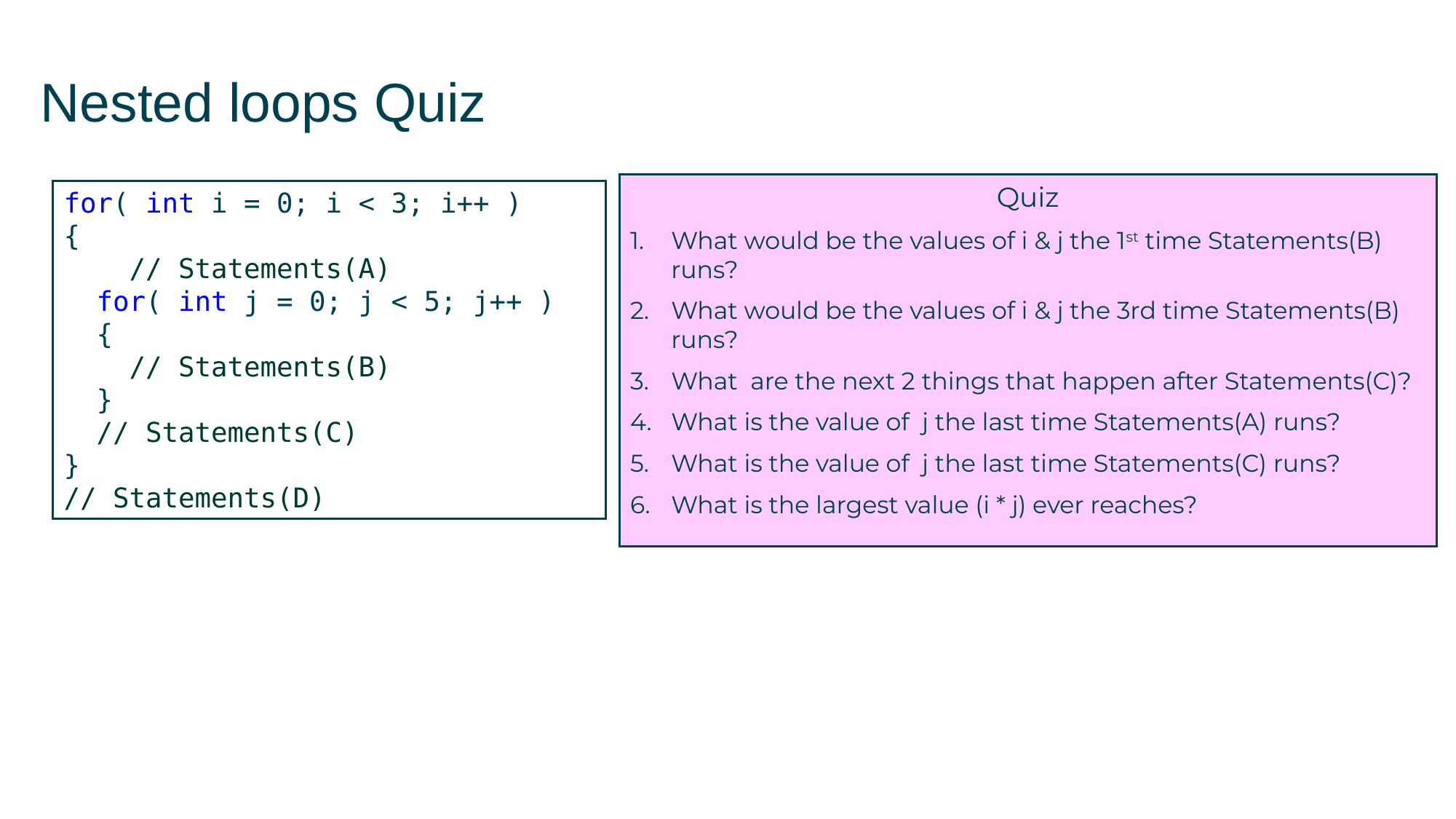

# Nested loops Quiz
Quiz
What would be the values of i & j the 1st time Statements(B) runs?
What would be the values of i & j the 3rd time Statements(B) runs?
What  are the next 2 things that happen after Statements(C)?
What is the value of  j the last time Statements(A) runs?
What is the value of  j the last time Statements(C) runs?
What is the largest value (i * j) ever reaches?

for( int i = 0; i < 3; i++ )
{
    // Statements(A)
  for( int j = 0; j < 5; j++ )
  {
    // Statements(B)
  }
  // Statements(C)
}
// Statements(D)